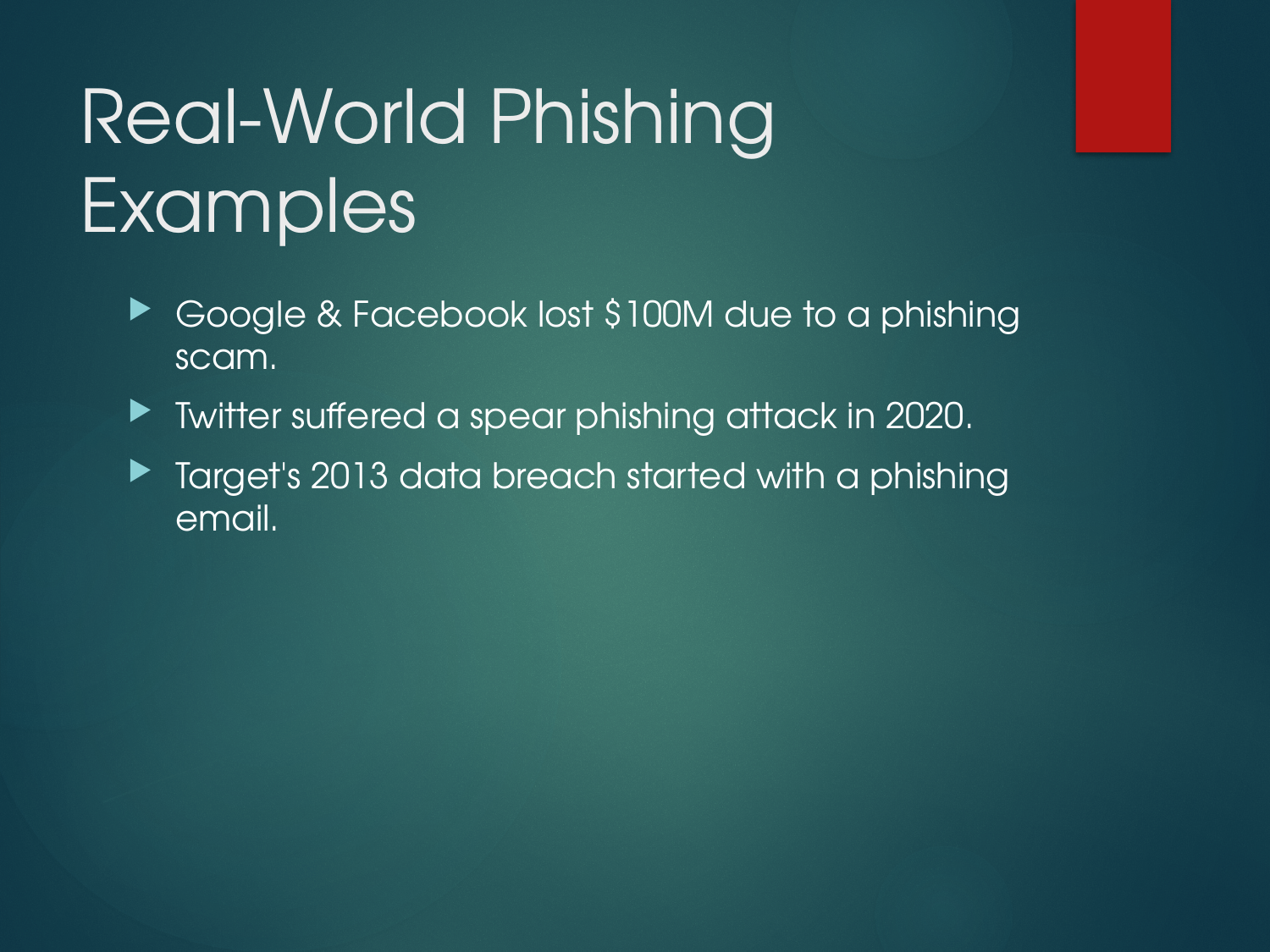

# Real-World Phishing Examples
Google & Facebook lost $100M due to a phishing scam.
Twitter suffered a spear phishing attack in 2020.
Target's 2013 data breach started with a phishing email.